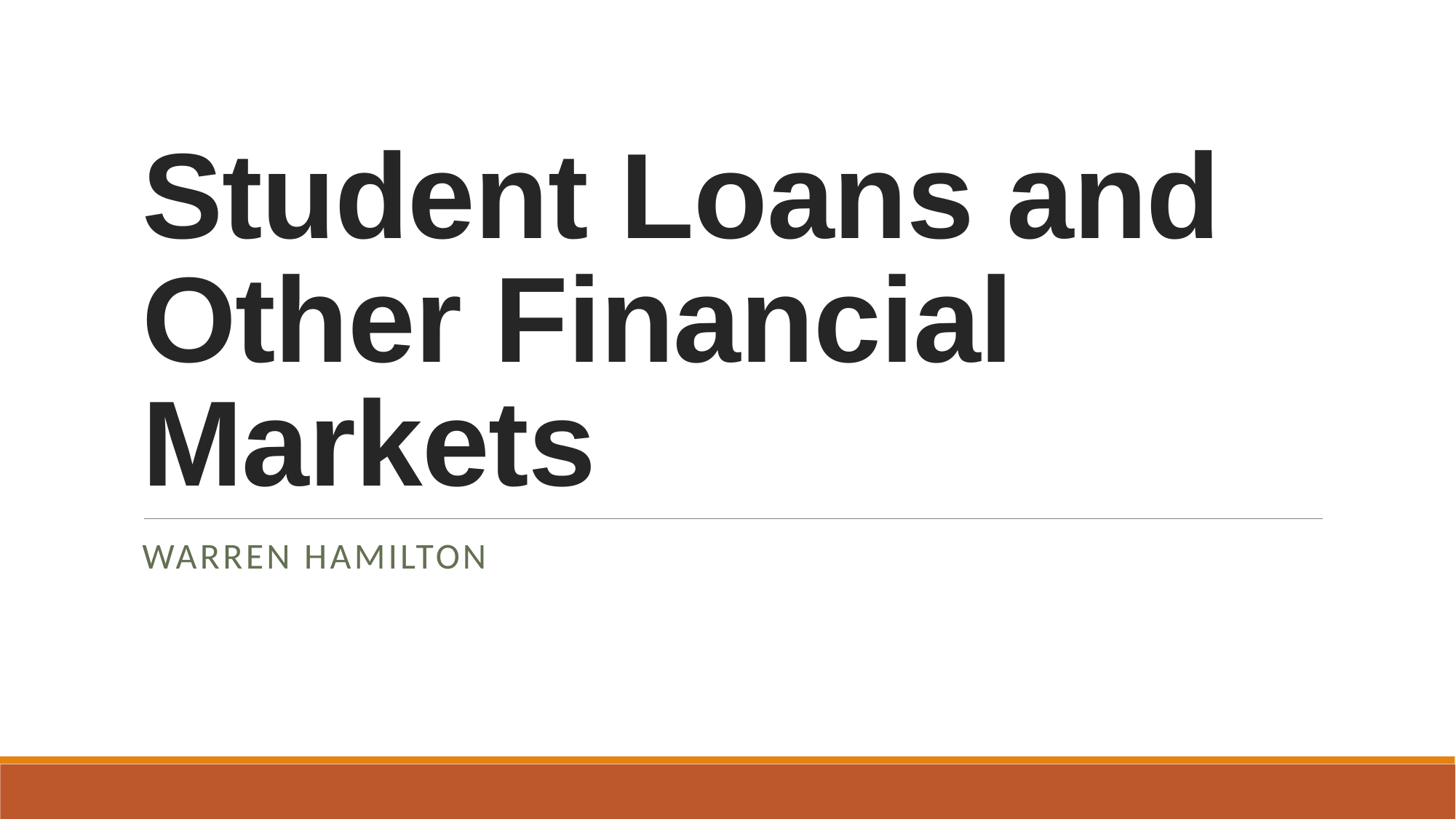

# Student Loans and Other Financial Markets
Warren Hamilton